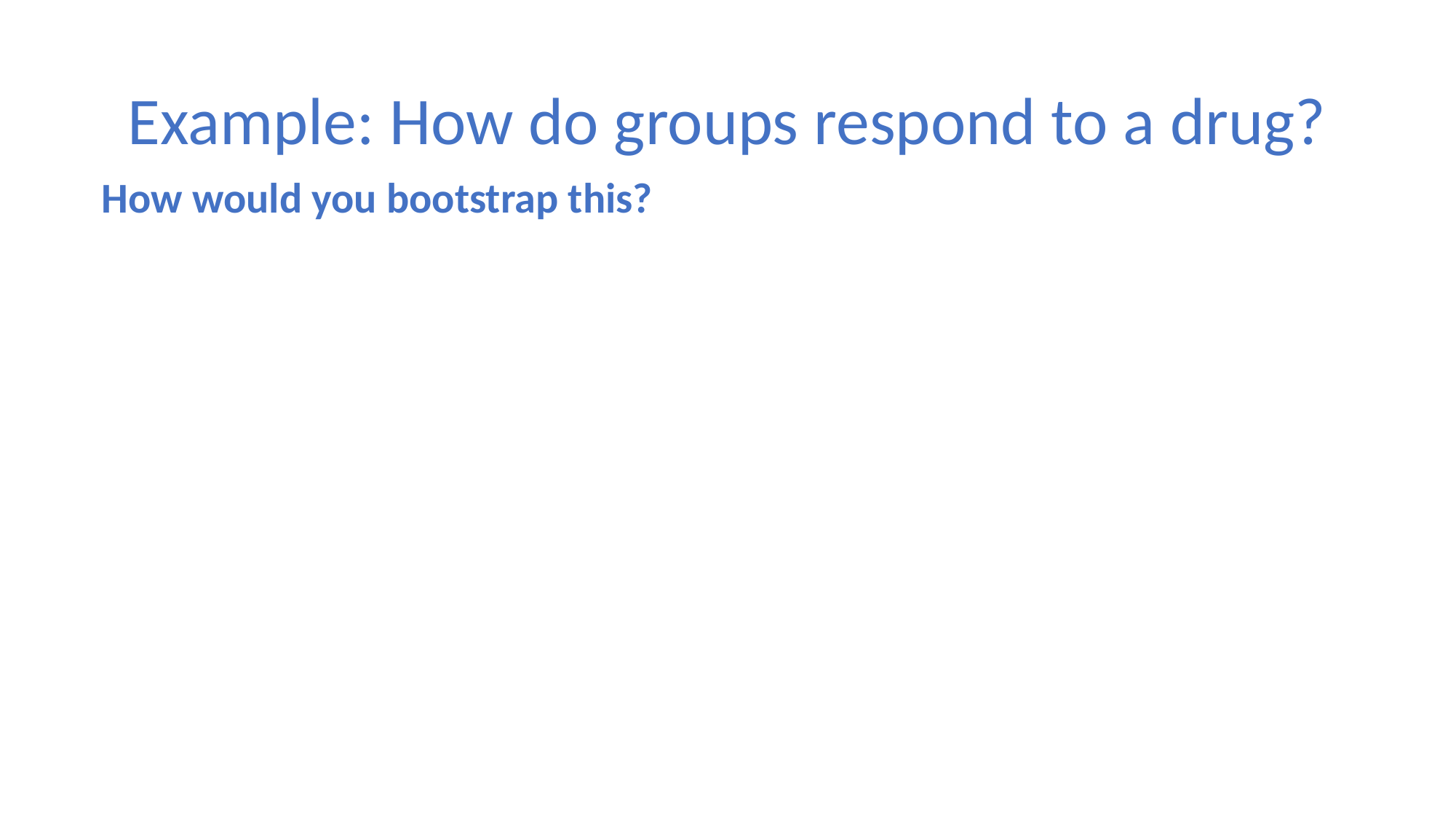

# Example: How do groups respond to a drug?
How would you bootstrap this?